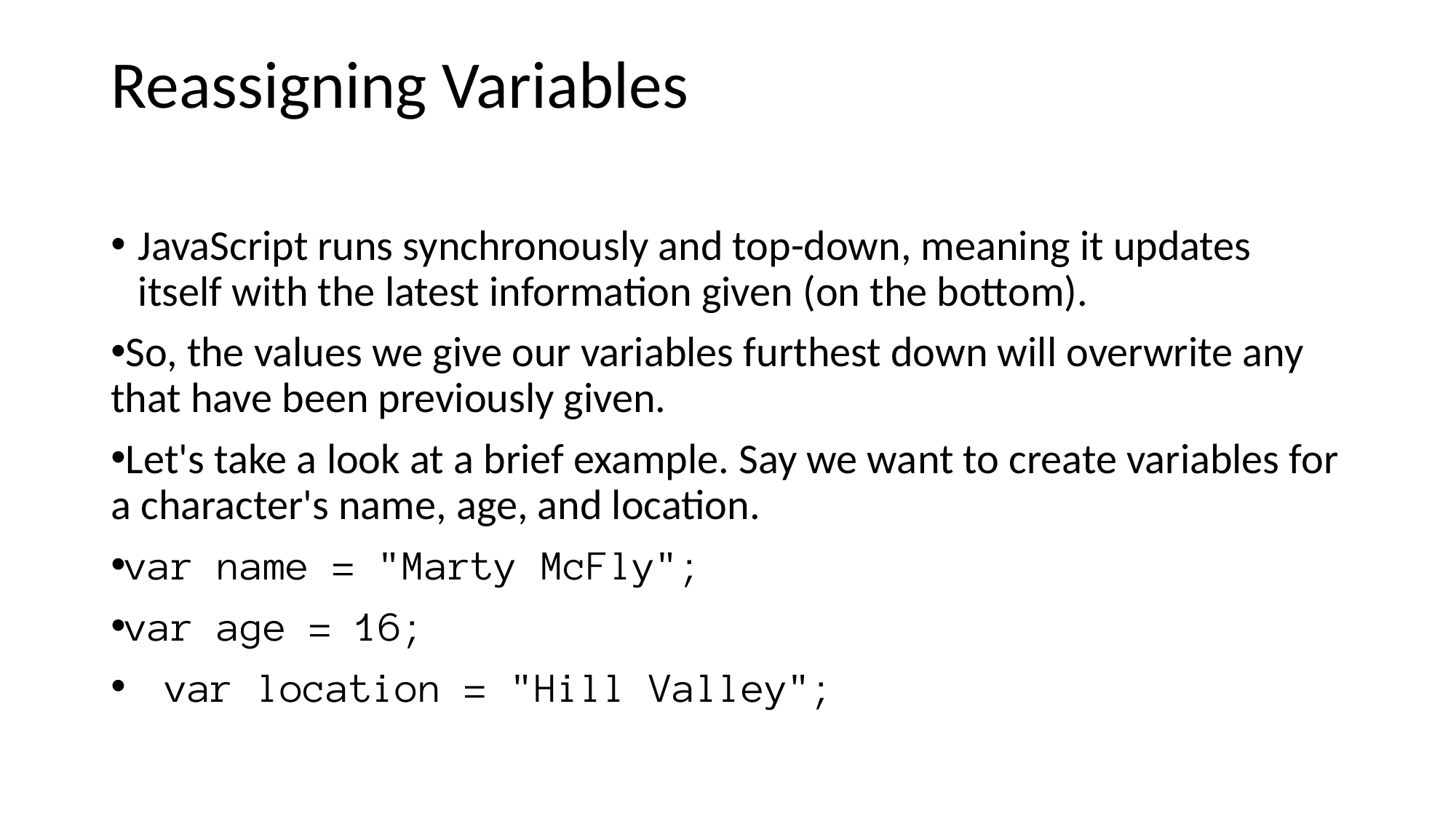

# Reassigning Variables

JavaScript runs synchronously and top-down, meaning it updates itself with the latest information given (on the bottom).
So, the values we give our variables furthest down will overwrite any that have been previously given.
Let's take a look at a brief example. Say we want to create variables for a character's name, age, and location.
var name = "Marty McFly";
var age = 16;
var location = "Hill Valley";